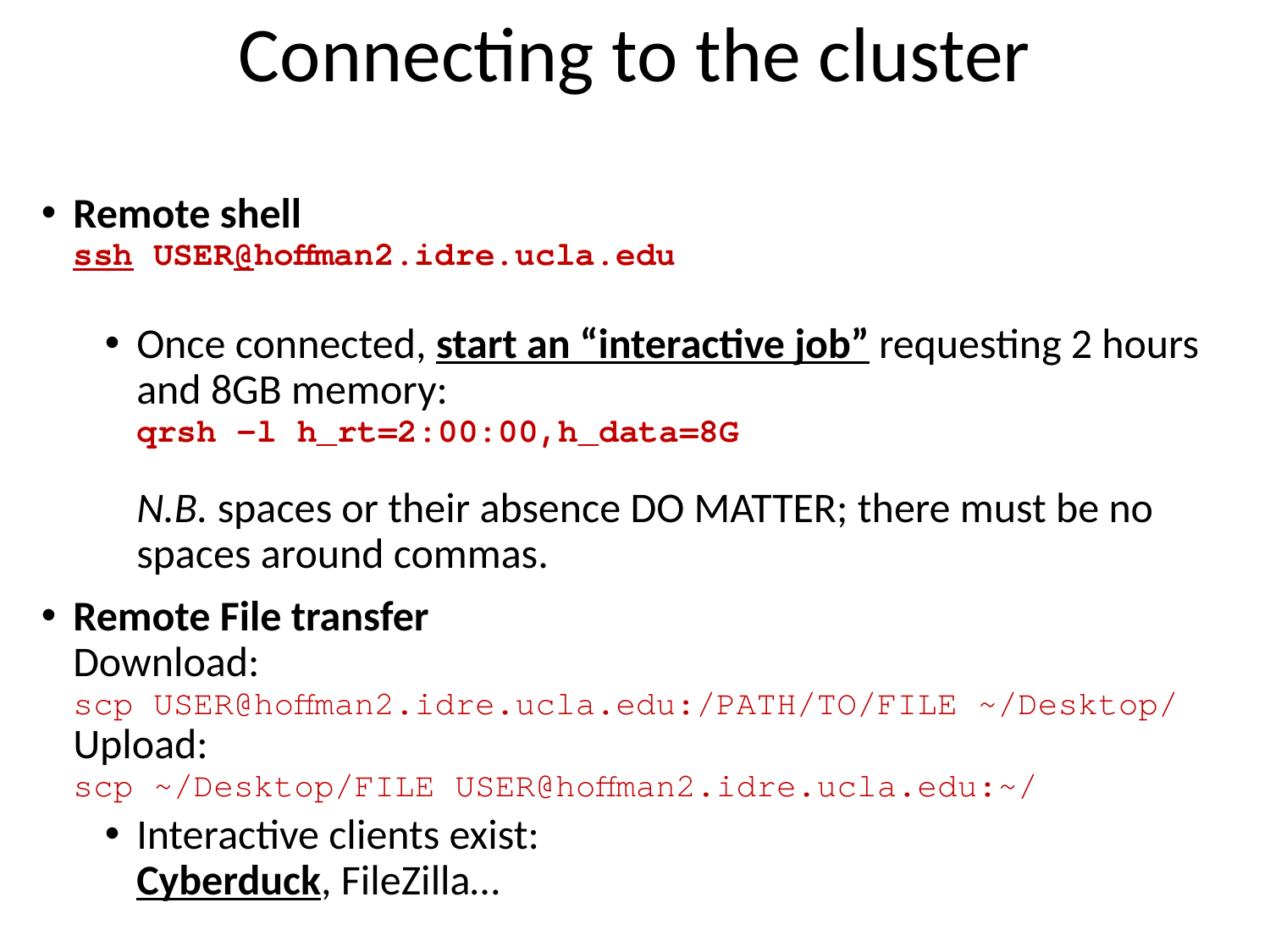

# Connecting to the cluster
Remote shell
ssh USER@hoffman2.idre.ucla.edu
Once connected, start an “interactive job” requesting 2 hours and 8GB memory:
qrsh -l h_rt=2:00:00,h_data=8G
N.B. spaces or their absence DO MATTER; there must be no spaces around commas.
Remote File transfer
Download:
scp USER@hoffman2.idre.ucla.edu:/PATH/TO/FILE ~/Desktop/
Upload:
scp ~/Desktop/FILE USER@hoffman2.idre.ucla.edu:~/
Interactive clients exist:
Cyberduck, FileZilla…